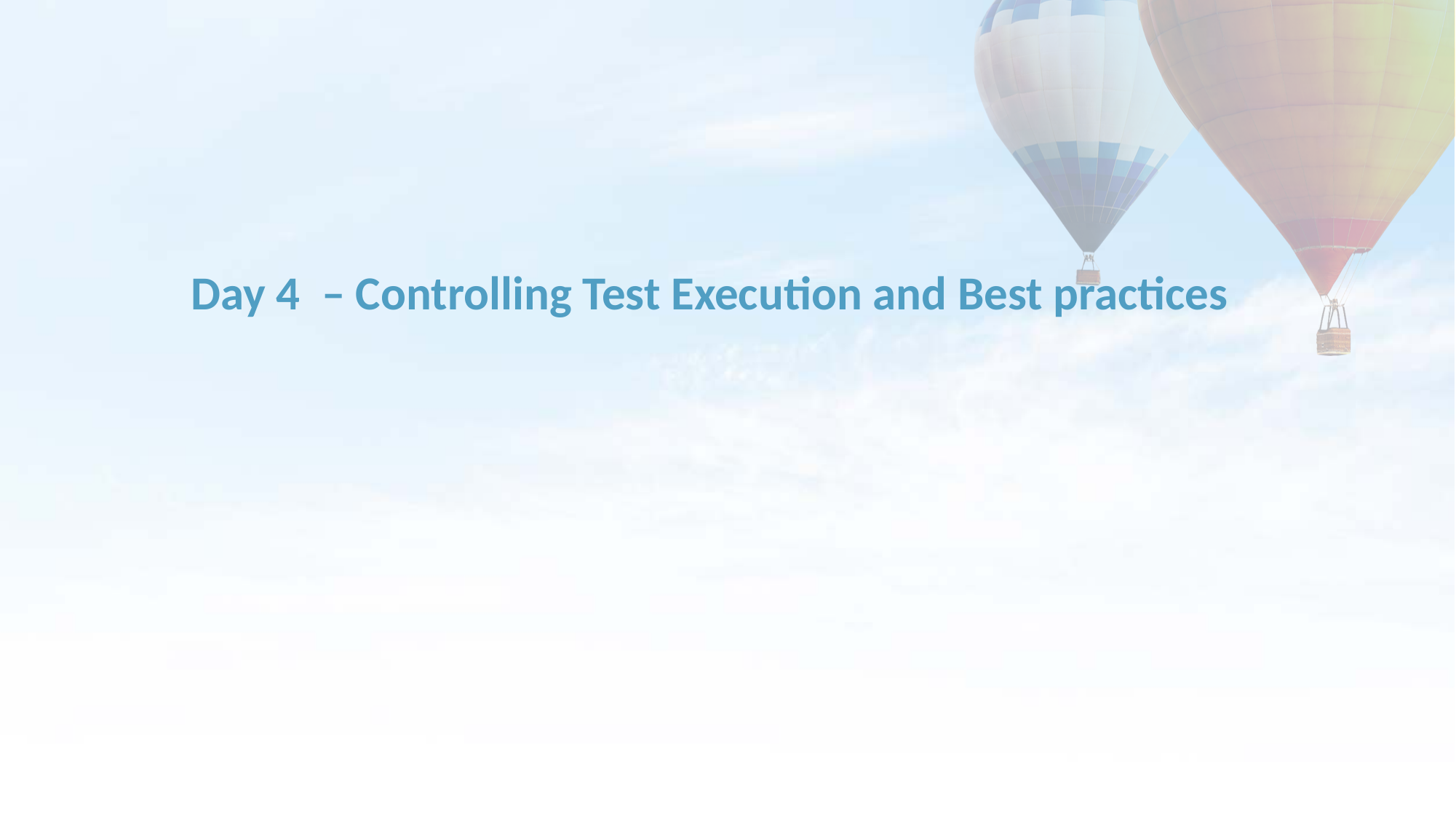

# Day 4  – Controlling Test Execution and Best practices